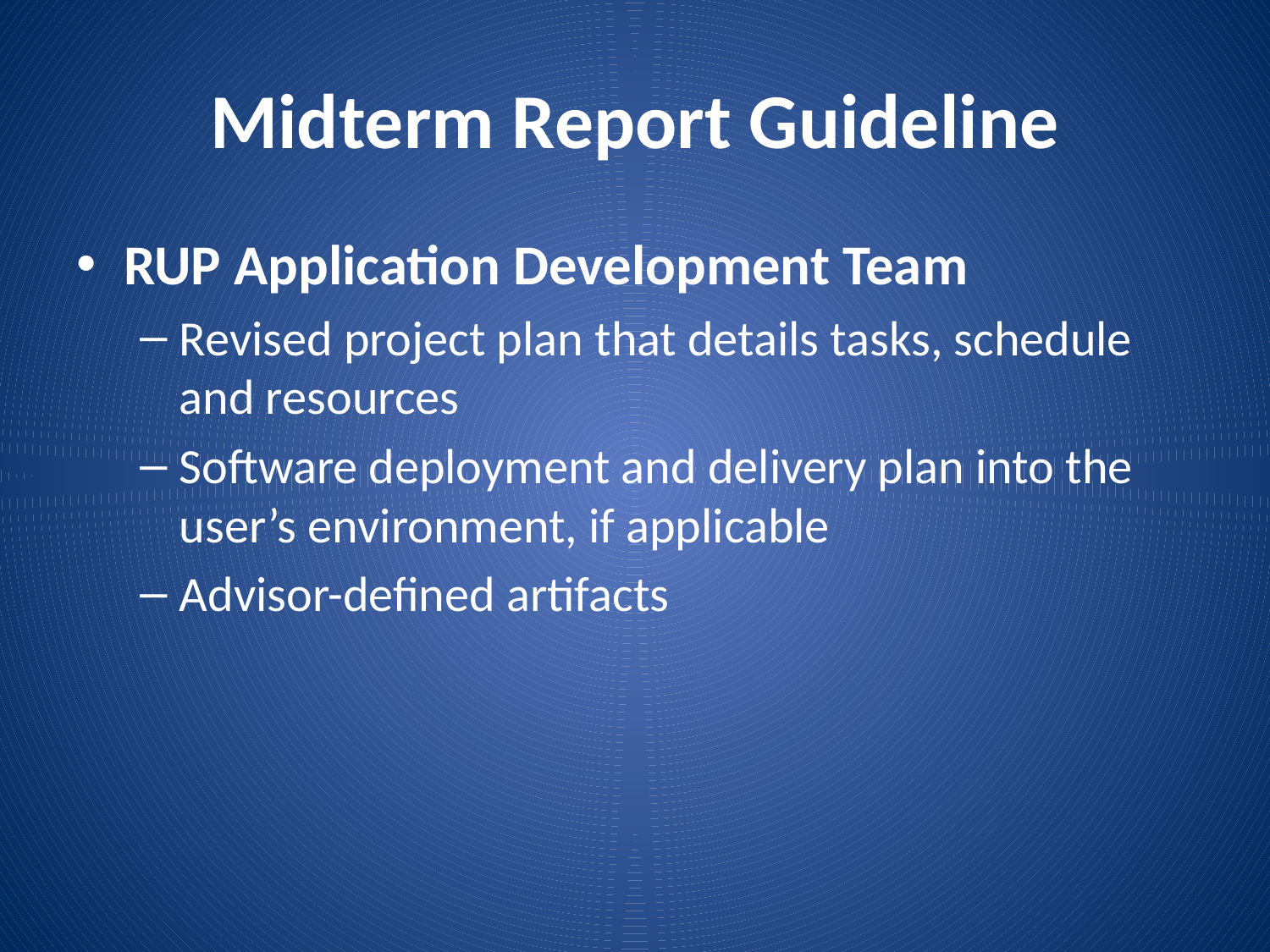

# Midterm Report Guideline
RUP Application Development Team
Revised project plan that details tasks, schedule and resources
Software deployment and delivery plan into the user’s environment, if applicable
Advisor-defined artifacts